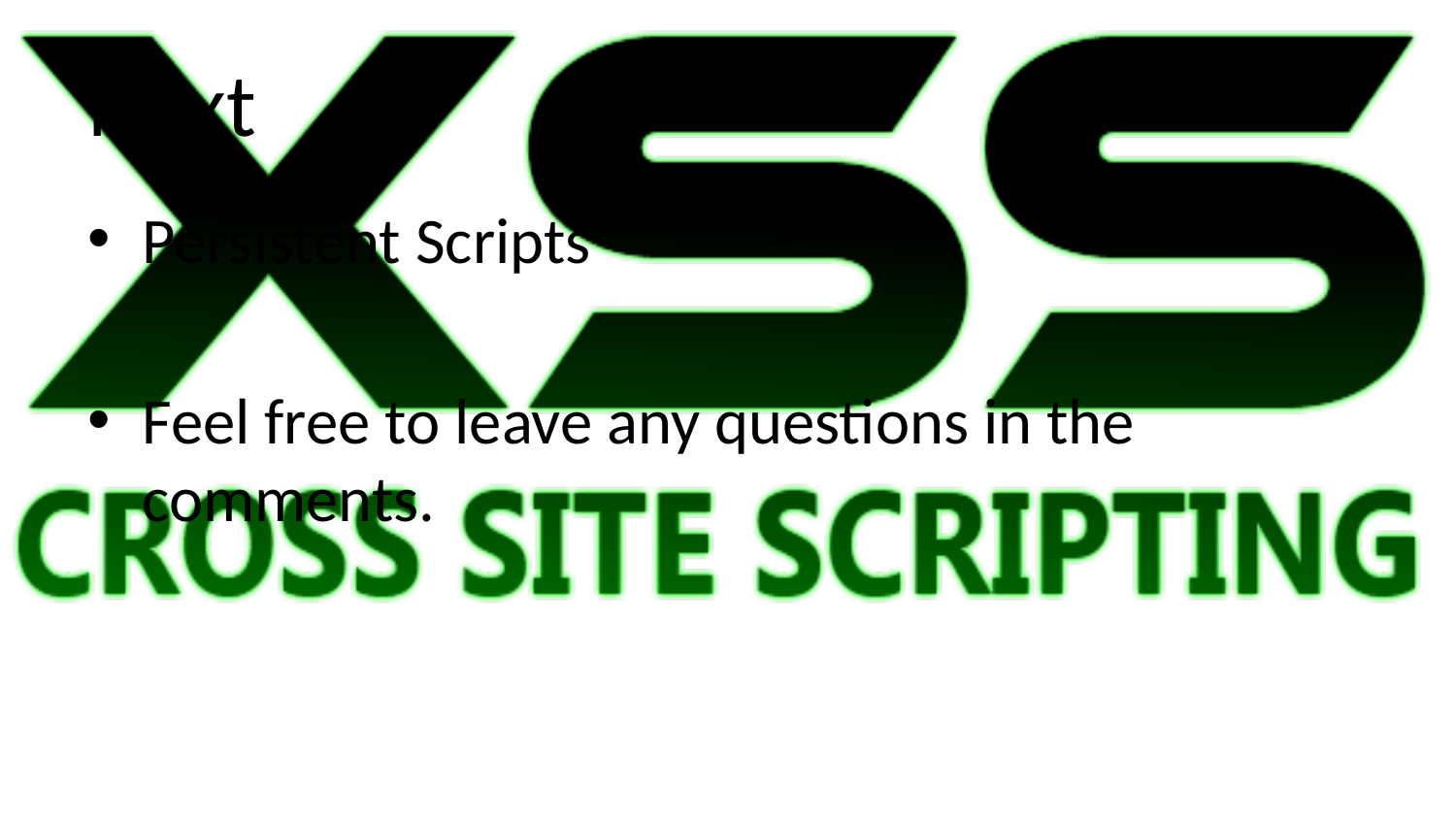

# Next
Persistent Scripts

Feel free to leave any questions in the comments.